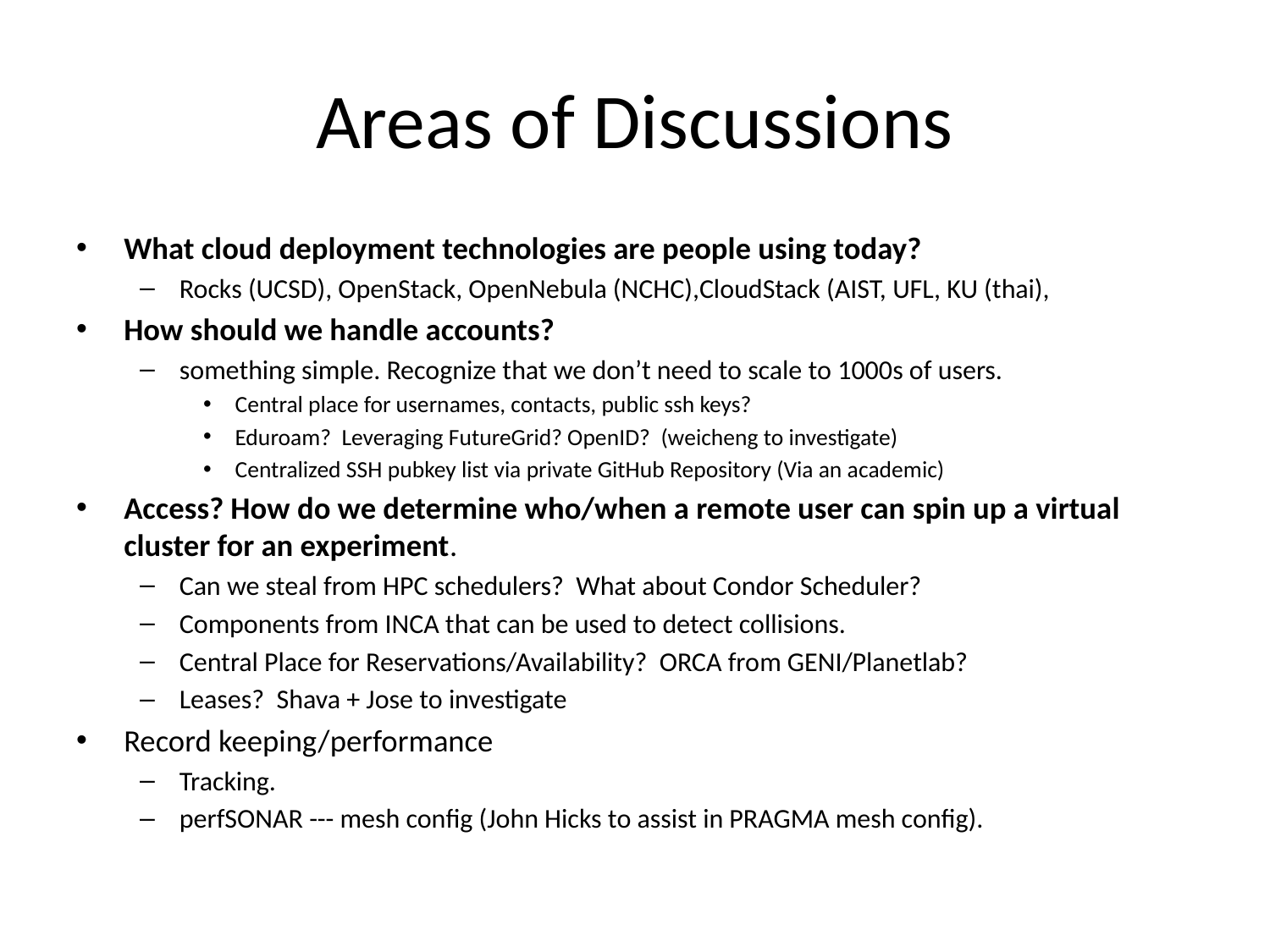

# Areas of Discussions
What cloud deployment technologies are people using today?
Rocks (UCSD), OpenStack, OpenNebula (NCHC),CloudStack (AIST, UFL, KU (thai),
How should we handle accounts?
something simple. Recognize that we don’t need to scale to 1000s of users.
Central place for usernames, contacts, public ssh keys?
Eduroam?  Leveraging FutureGrid? OpenID?  (weicheng to investigate)
Centralized SSH pubkey list via private GitHub Repository (Via an academic)
Access? How do we determine who/when a remote user can spin up a virtual cluster for an experiment.
Can we steal from HPC schedulers?  What about Condor Scheduler?
Components from INCA that can be used to detect collisions.
Central Place for Reservations/Availability?  ORCA from GENI/Planetlab?
Leases?  Shava + Jose to investigate
Record keeping/performance
Tracking.
perfSONAR --- mesh config (John Hicks to assist in PRAGMA mesh config).